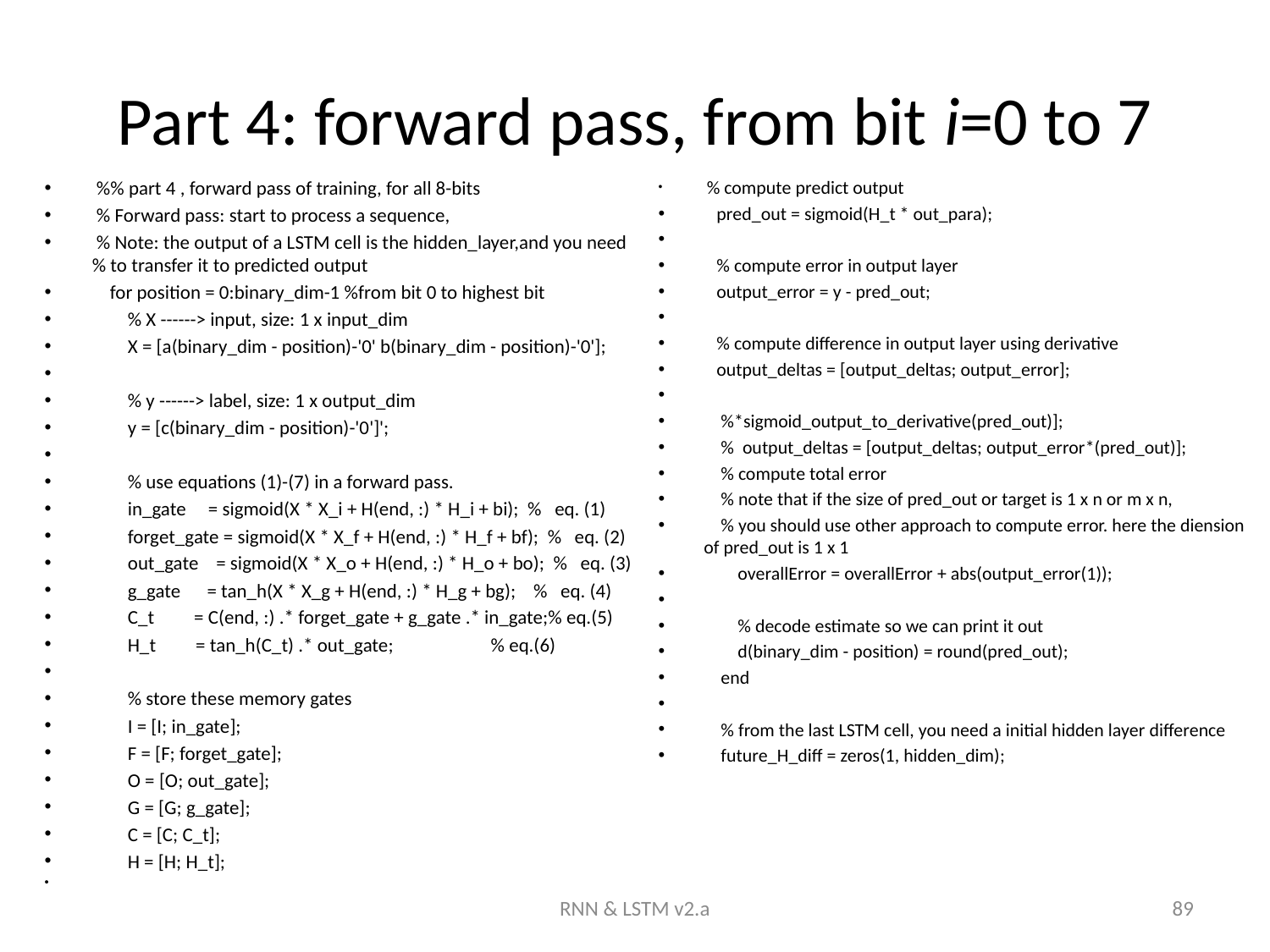

# Part 4: forward pass, from bit i=0 to 7
 %% part 4 , forward pass of training, for all 8-bits
 % Forward pass: start to process a sequence,
 % Note: the output of a LSTM cell is the hidden_layer,and you need % to transfer it to predicted output
    for position = 0:binary_dim-1 %from bit 0 to highest bit
        % X ------> input, size: 1 x input_dim
        X = [a(binary_dim - position)-'0' b(binary_dim - position)-'0'];

        % y ------> label, size: 1 x output_dim
        y = [c(binary_dim - position)-'0']';

        % use equations (1)-(7) in a forward pass.
        in_gate     = sigmoid(X * X_i + H(end, :) * H_i + bi);  %   eq. (1)
        forget_gate = sigmoid(X * X_f + H(end, :) * H_f + bf);  %   eq. (2)
        out_gate    = sigmoid(X * X_o + H(end, :) * H_o + bo);  %   eq. (3)
        g_gate      = tan_h(X * X_g + H(end, :) * H_g + bg);    %   eq. (4)
        C_t         = C(end, :) .* forget_gate + g_gate .* in_gate;% eq.(5)
        H_t         = tan_h(C_t) .* out_gate;                      % eq.(6)

        % store these memory gates
        I = [I; in_gate];
        F = [F; forget_gate];
        O = [O; out_gate];
        G = [G; g_gate];
        C = [C; C_t];
        H = [H; H_t];

 % compute predict output
   pred_out = sigmoid(H_t * out_para);

   % compute error in output layer
   output_error = y - pred_out;

   % compute difference in output layer using derivative
   output_deltas = [output_deltas; output_error];

    %*sigmoid_output_to_derivative(pred_out)];
    %  output_deltas = [output_deltas; output_error*(pred_out)];
    % compute total error
    % note that if the size of pred_out or target is 1 x n or m x n,
    % you should use other approach to compute error. here the diension of pred_out is 1 x 1
        overallError = overallError + abs(output_error(1));

        % decode estimate so we can print it out
        d(binary_dim - position) = round(pred_out);
    end

    % from the last LSTM cell, you need a initial hidden layer difference
    future_H_diff = zeros(1, hidden_dim);

RNN & LSTM v2.a
89